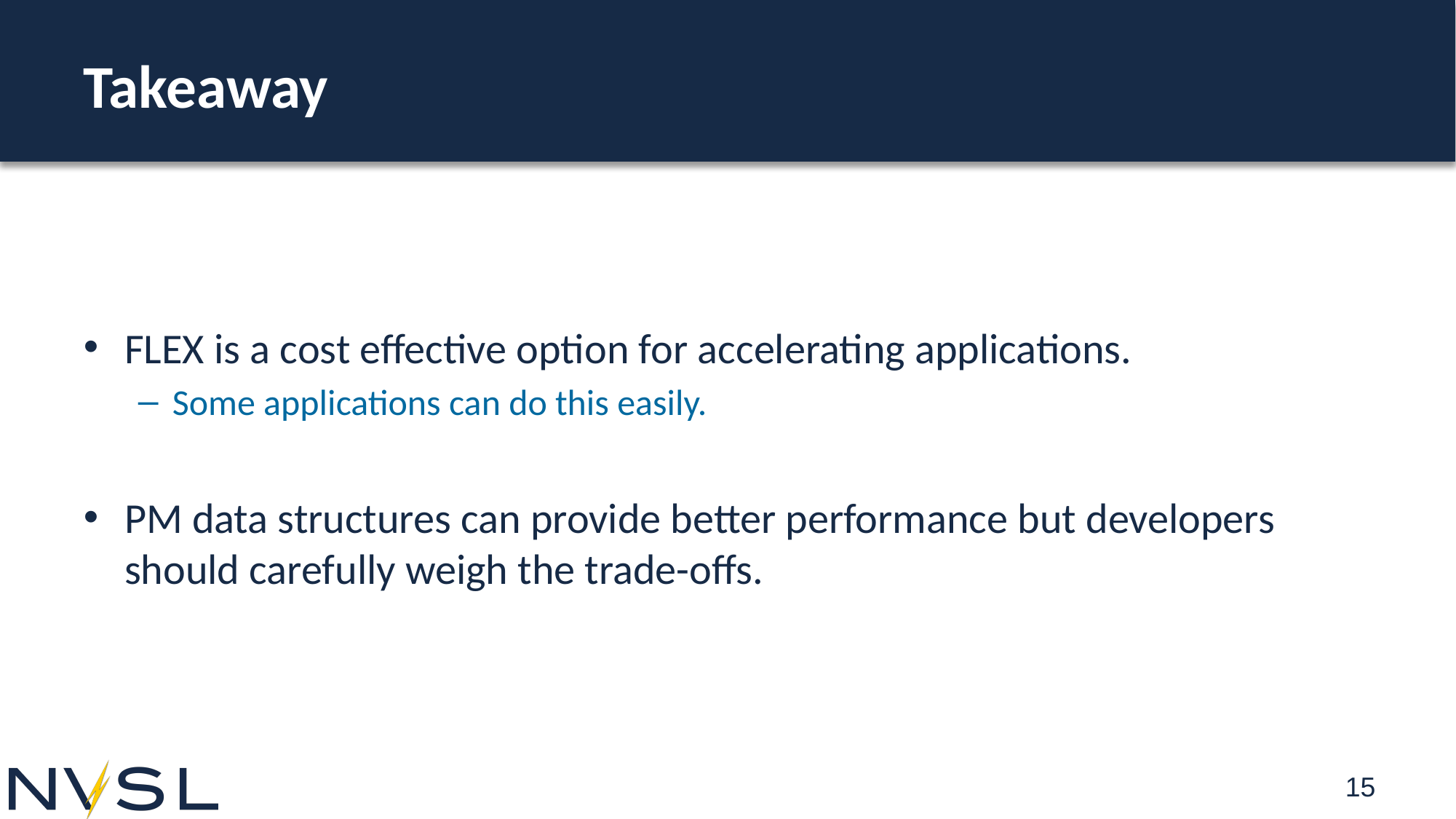

# Takeaway
FLEX is a cost effective option for accelerating applications.
Some applications can do this easily.

PM data structures can provide better performance but developers should carefully weigh the trade-offs.